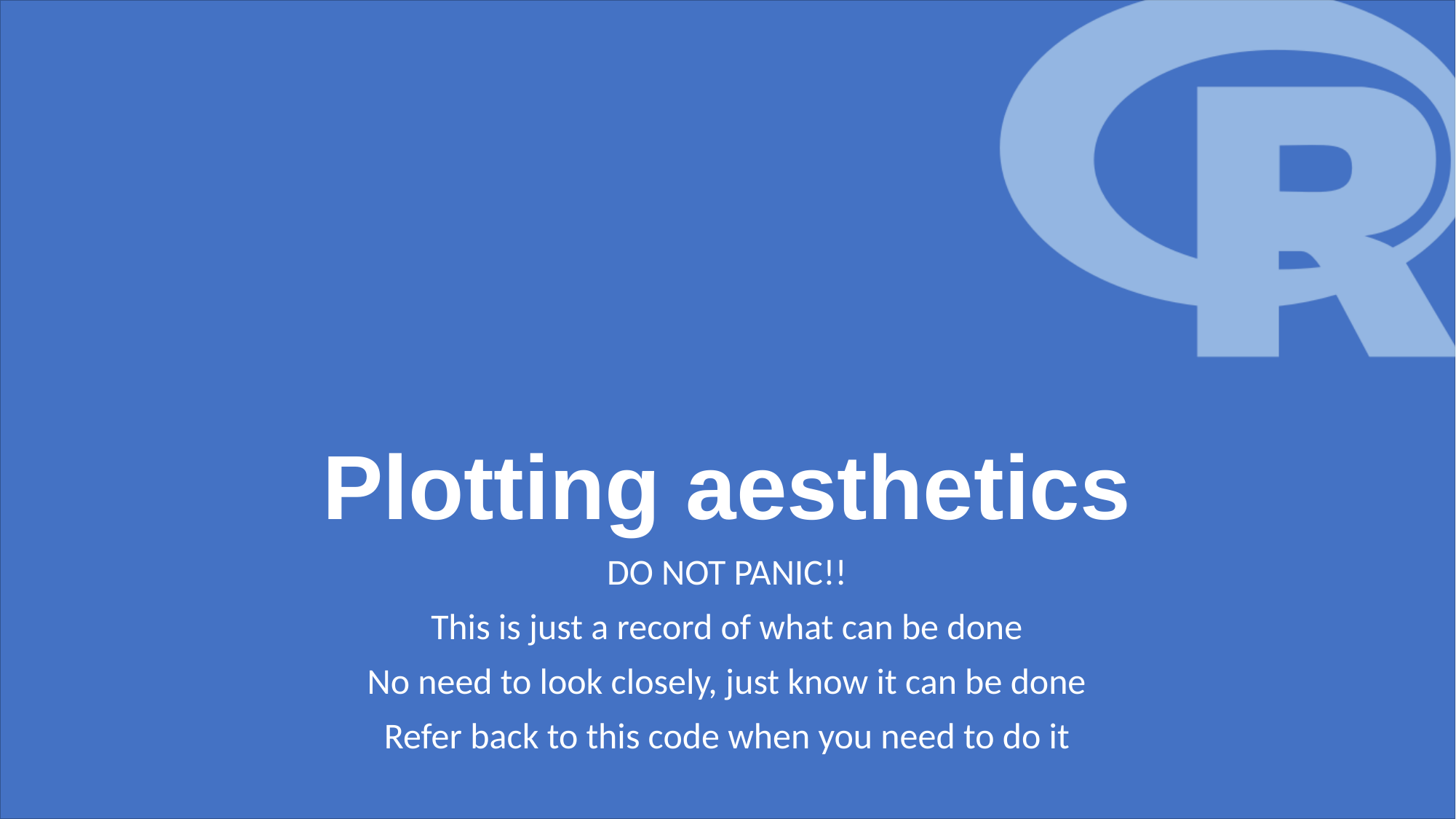

# Plotting aesthetics
DO NOT PANIC!!
This is just a record of what can be done
No need to look closely, just know it can be done
Refer back to this code when you need to do it